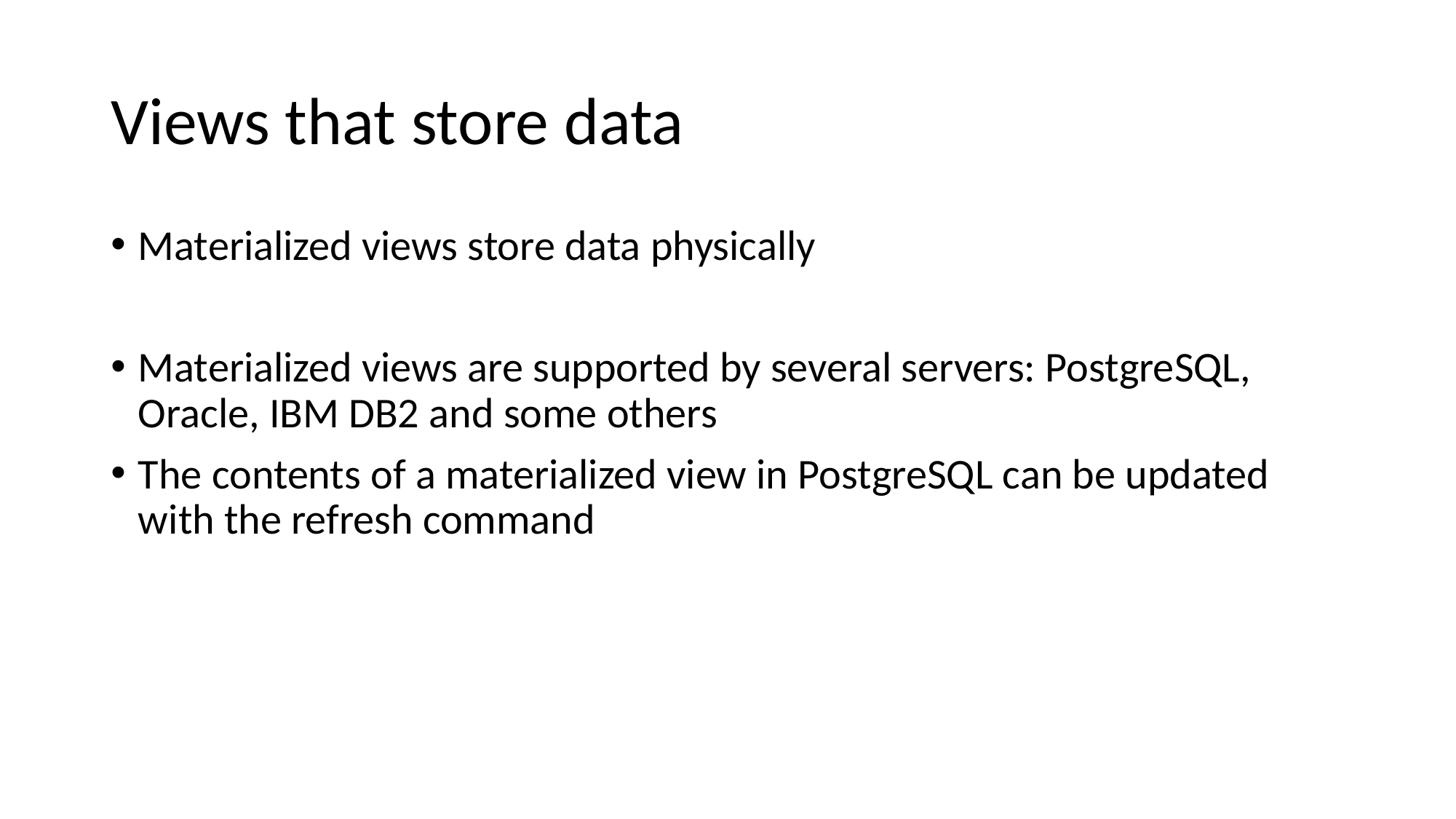

# Views that store data
Materialized views store data physically

Materialized views are supported by several servers: PostgreSQL, Oracle, IBM DB2 and some others
The contents of a materialized view in PostgreSQL can be updated with the refresh command